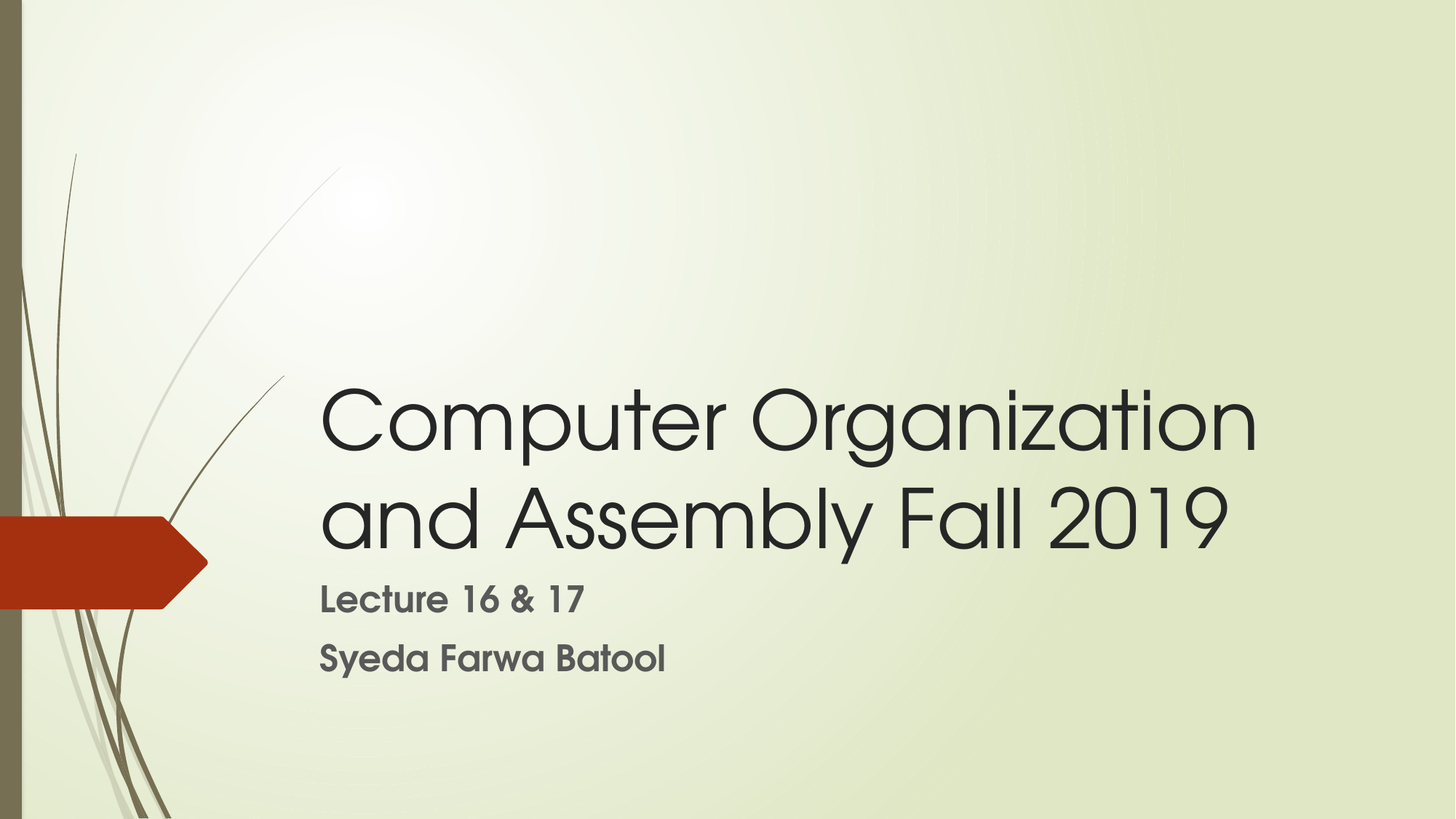

# Computer Organization and Assembly Fall 2019
Lecture 16 & 17
Syeda Farwa Batool